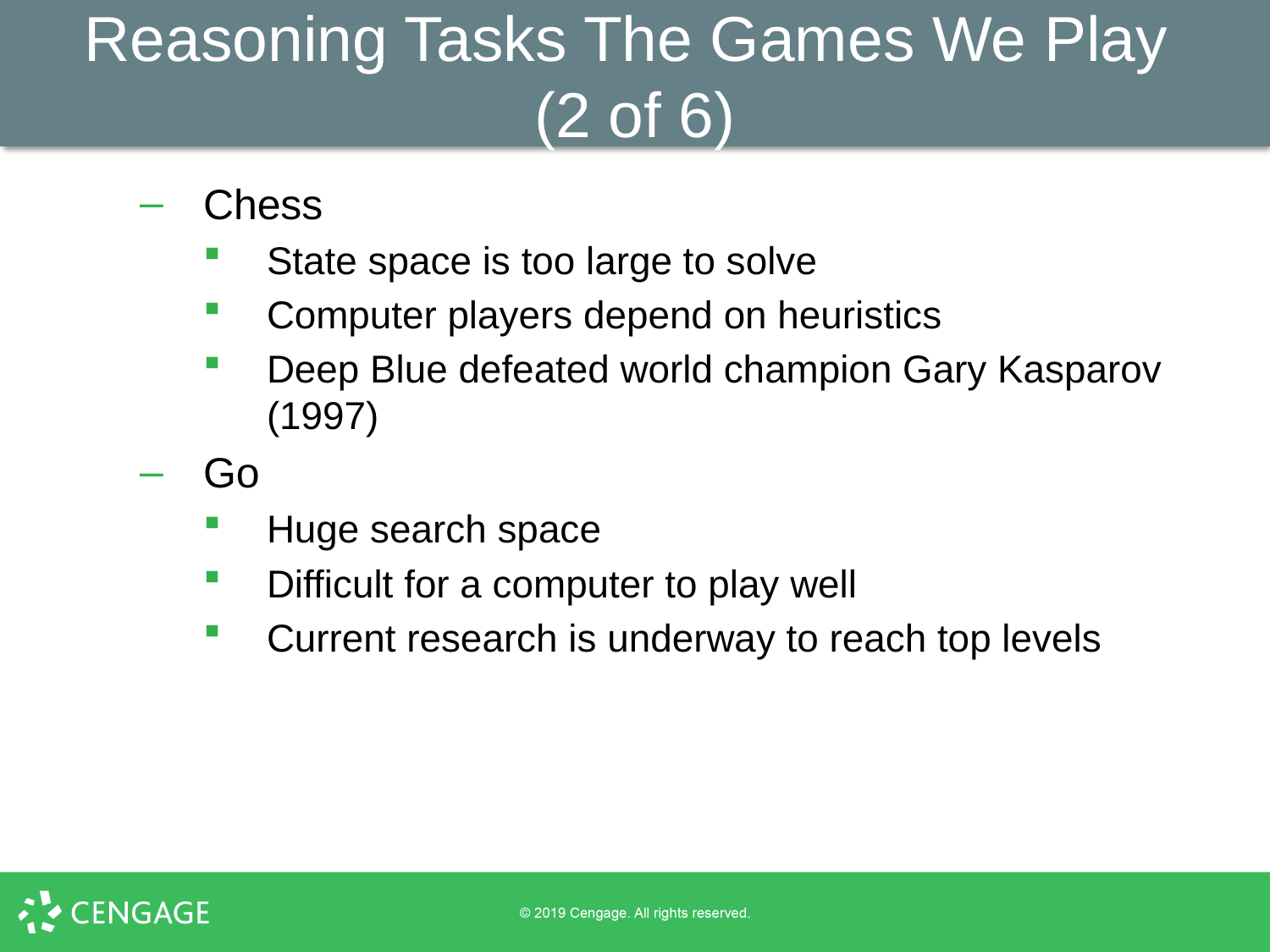

# Reasoning Tasks The Games We Play  (2 of 6)
Chess
State space is too large to solve
Computer players depend on heuristics
Deep Blue defeated world champion Gary Kasparov (1997)
Go
Huge search space
Difficult for a computer to play well
Current research is underway to reach top levels